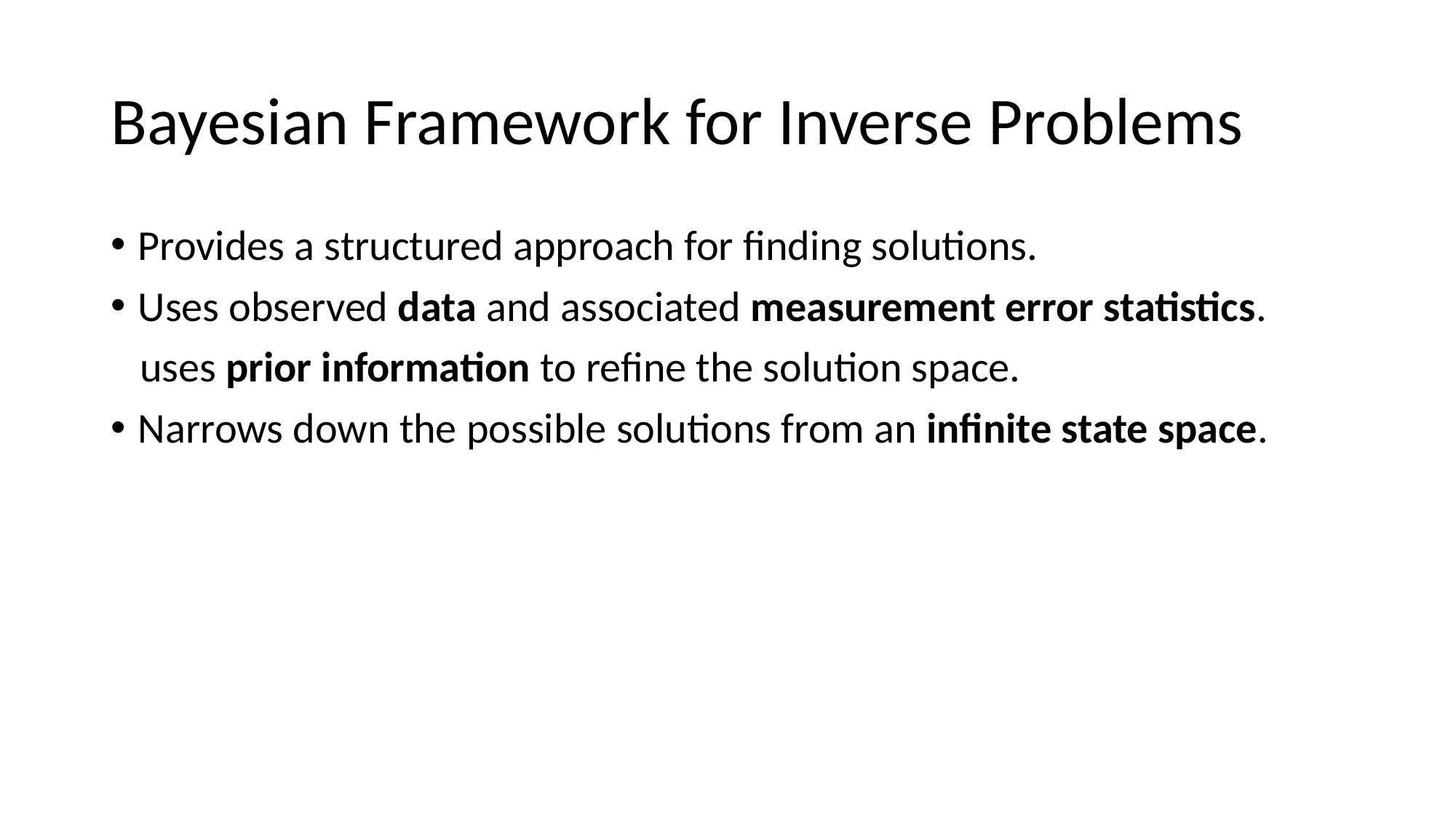

# Bayesian Framework for Inverse Problems
Provides a structured approach for finding solutions.
Uses observed data and associated measurement error statistics.
   uses prior information to refine the solution space.
Narrows down the possible solutions from an infinite state space.